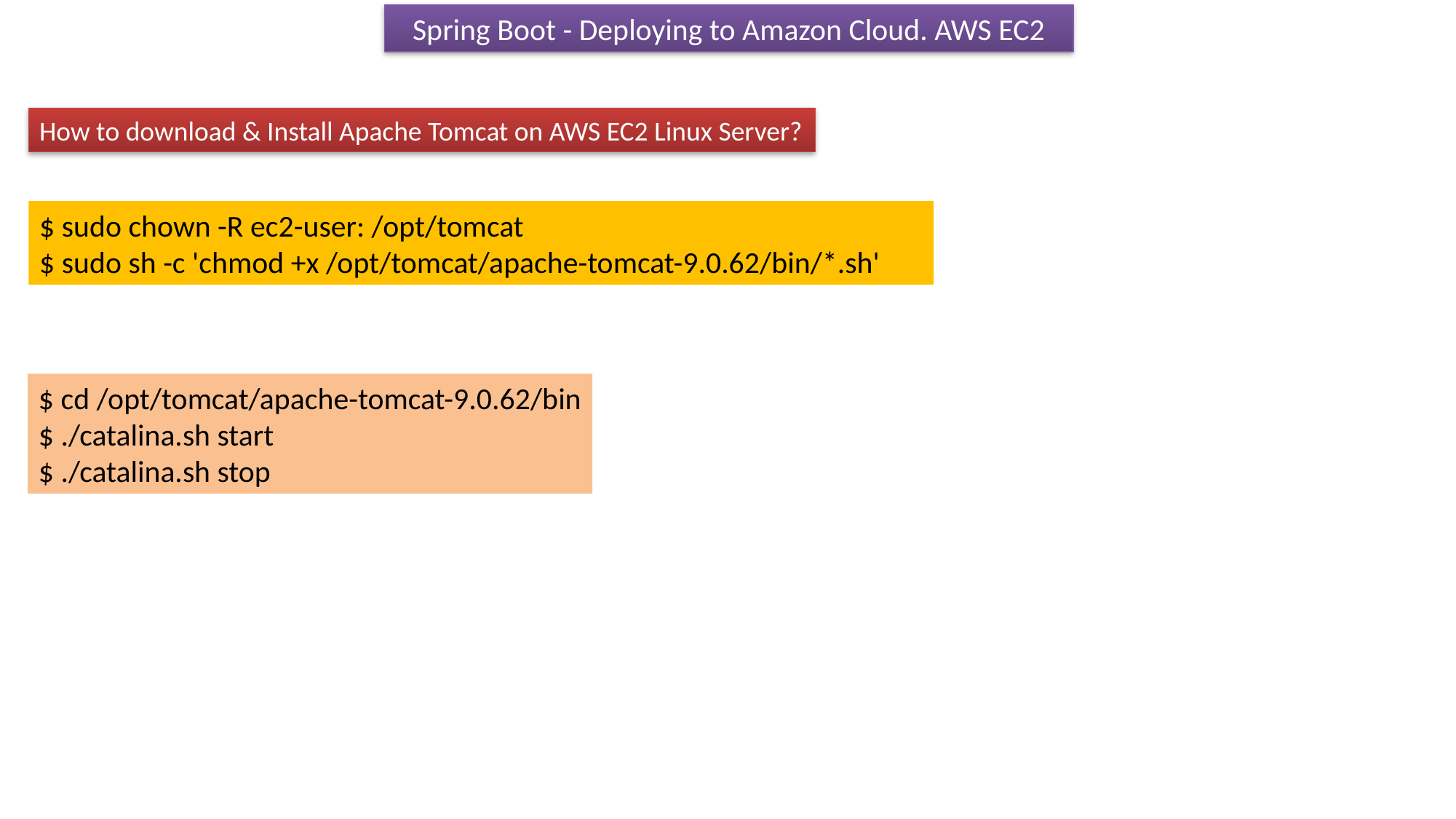

Spring Boot - Deploying to Amazon Cloud. AWS EC2

How to download & Install Apache Tomcat on AWS EC2 Linux Server?
$ sudo chown -R ec2-user: /opt/tomcat
$ sudo sh -c 'chmod +x /opt/tomcat/apache-tomcat-9.0.62/bin/*.sh'
$ cd /opt/tomcat/apache-tomcat-9.0.62/bin
$ ./catalina.sh start
$ ./catalina.sh stop